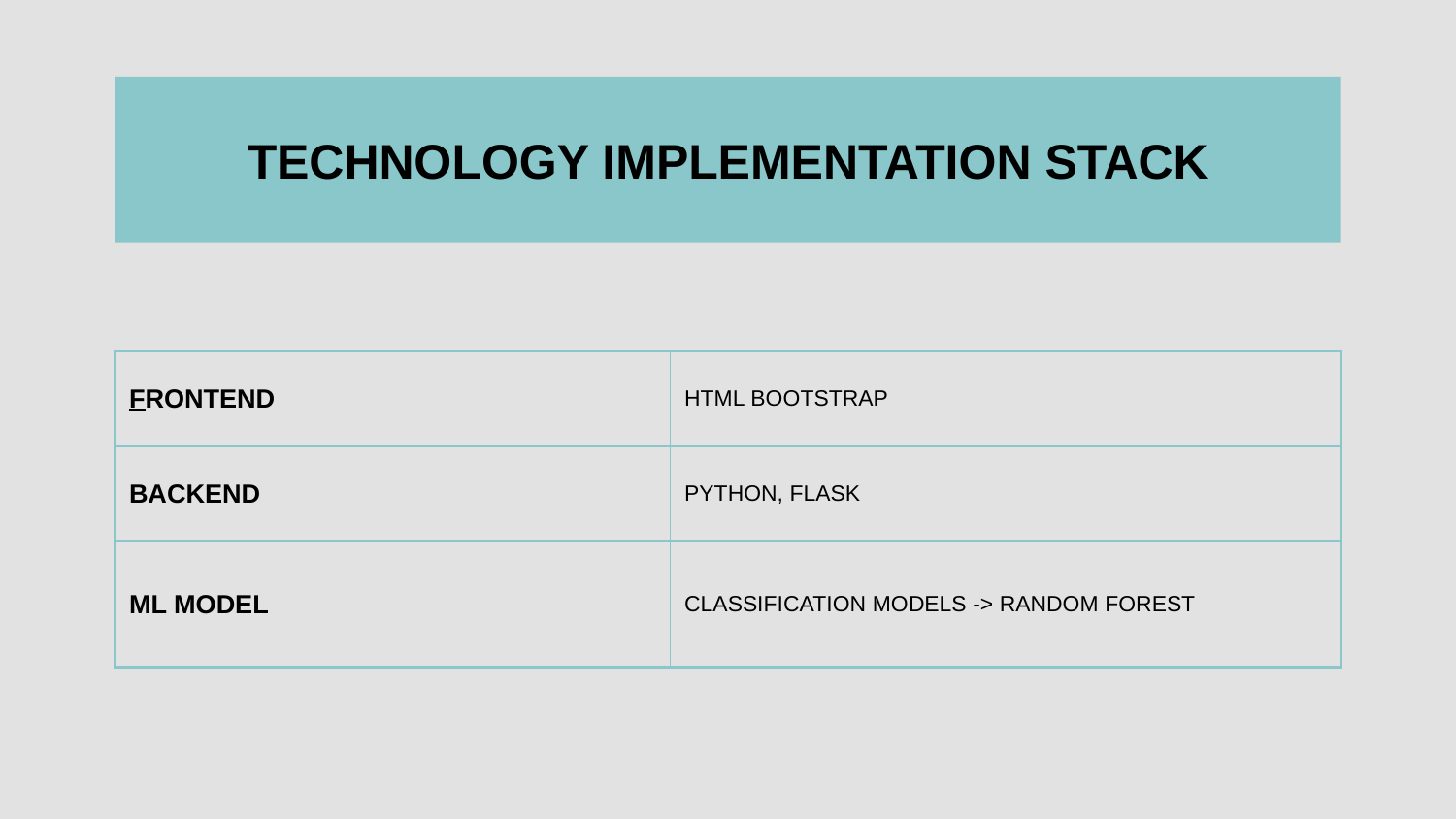

# TECHNOLOGY IMPLEMENTATION STACK

| FRONTEND | HTML BOOTSTRAP |
| --- | --- |
| BACKEND | PYTHON, FLASK |
| ML MODEL | CLASSIFICATION MODELS -> RANDOM FOREST |